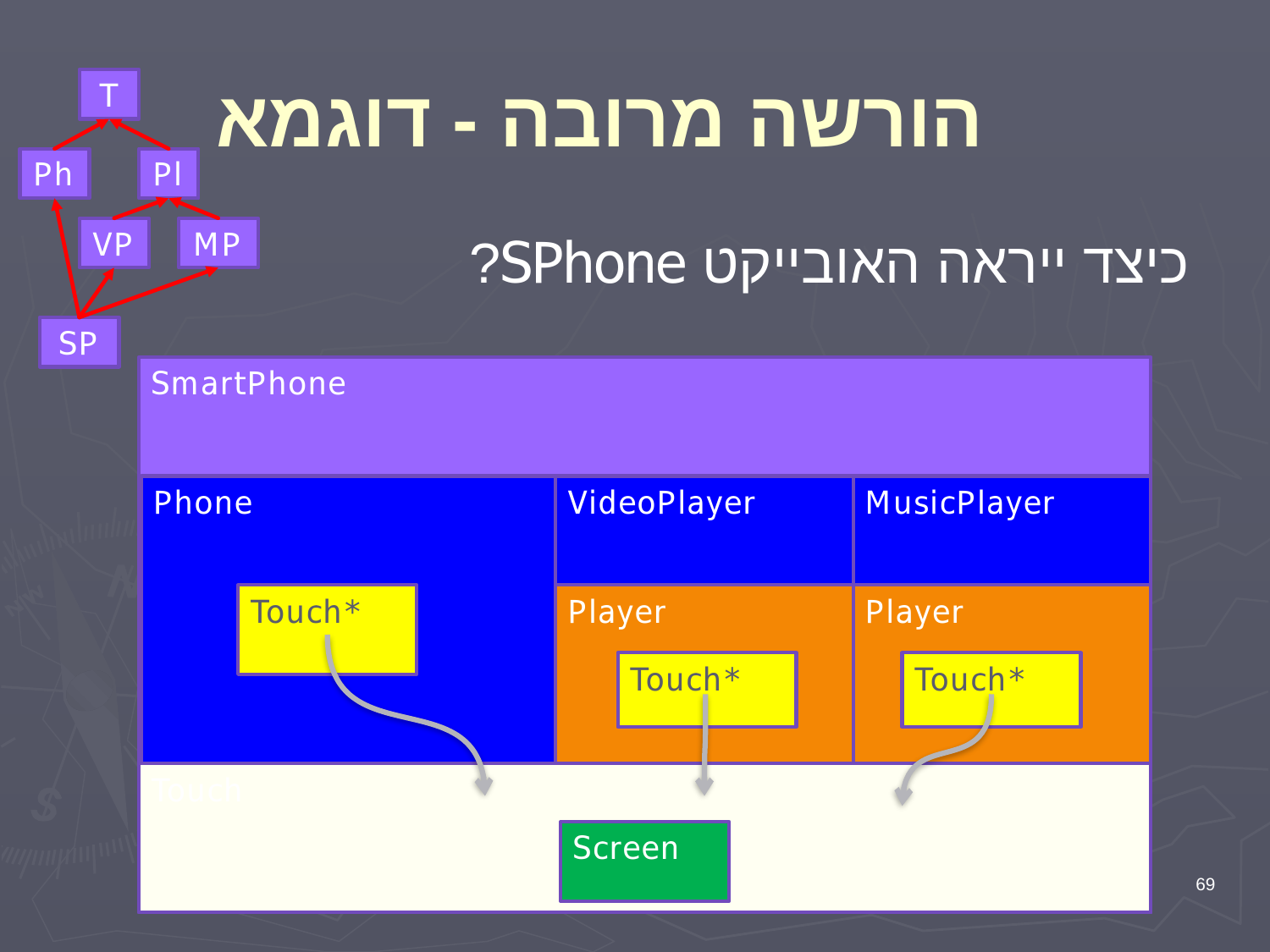

# הורשה מרובה - דוגמא
T
Ph
Pl
VP
MP
כיצד ייראה האובייקט SPhone?
SP
SmartPhone
Phone
VideoPlayer
MusicPlayer
Touch*
Player
Player
Touch*
Touch*
Touch
Screen
69